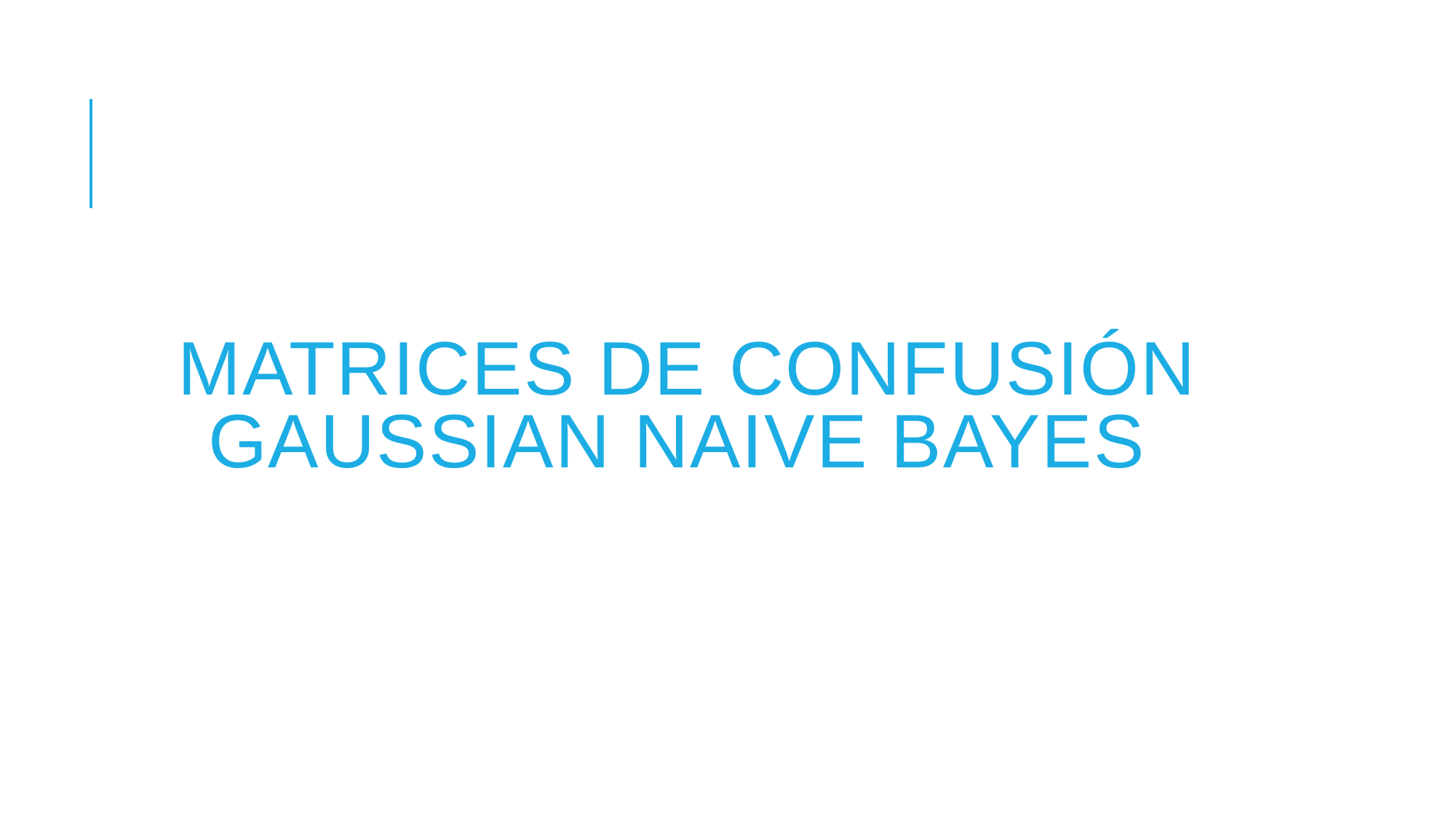

# MATRICES DE CONFUSIÓN Gaussian Naive Bayes